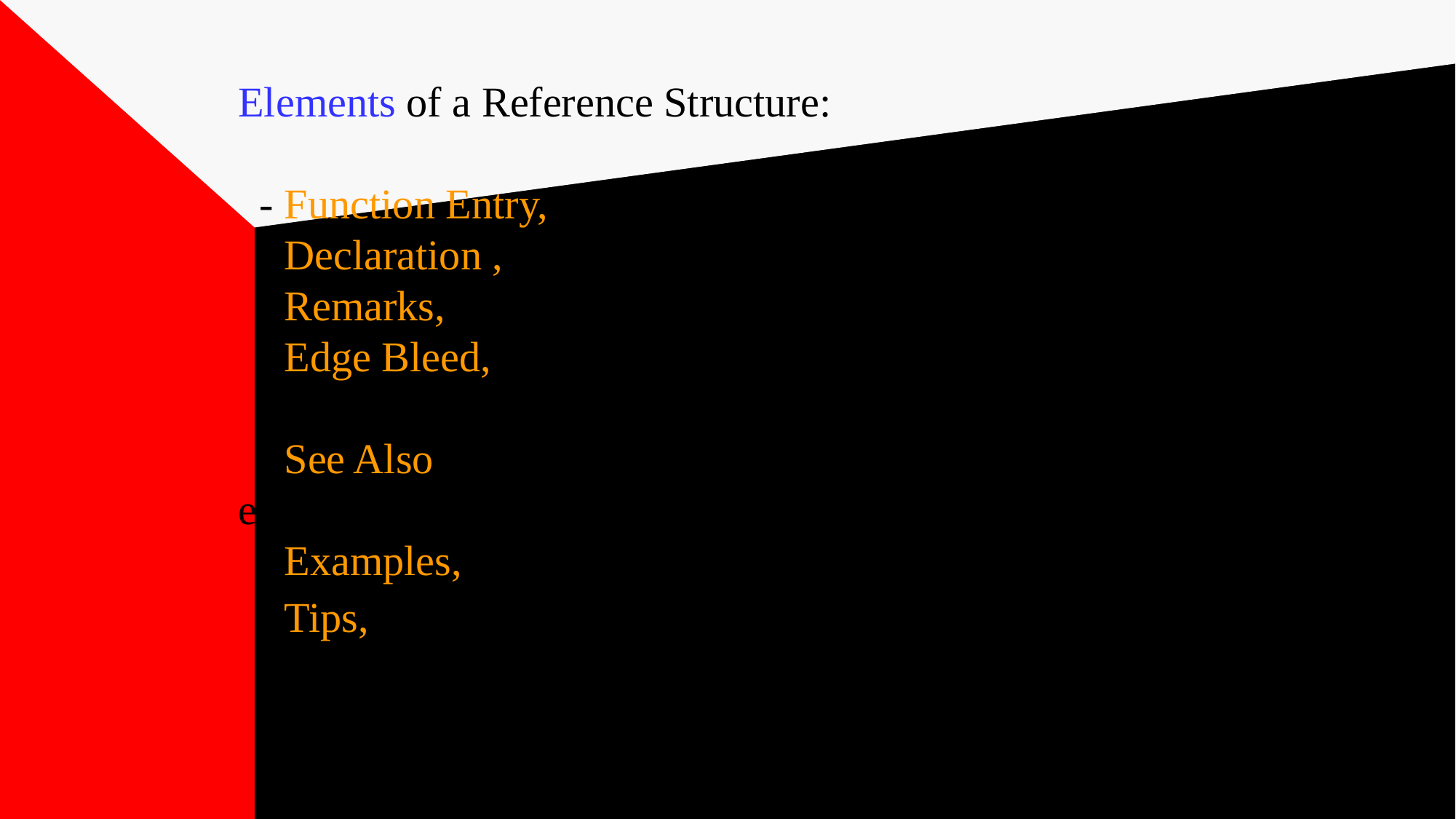

# Elements of a Reference Structure: - Function Entry, tells what the function does. - Declaration , shows how to use the  function. - Remarks, help the user know when to apply the function. - Edge Bleed, helps the user find the reference entry alphabetically. - See Also, helps the user see interrelationship among   entries. - Examples, apply the entry to workplace uses. - Tips, tells how to use the command efficiently.